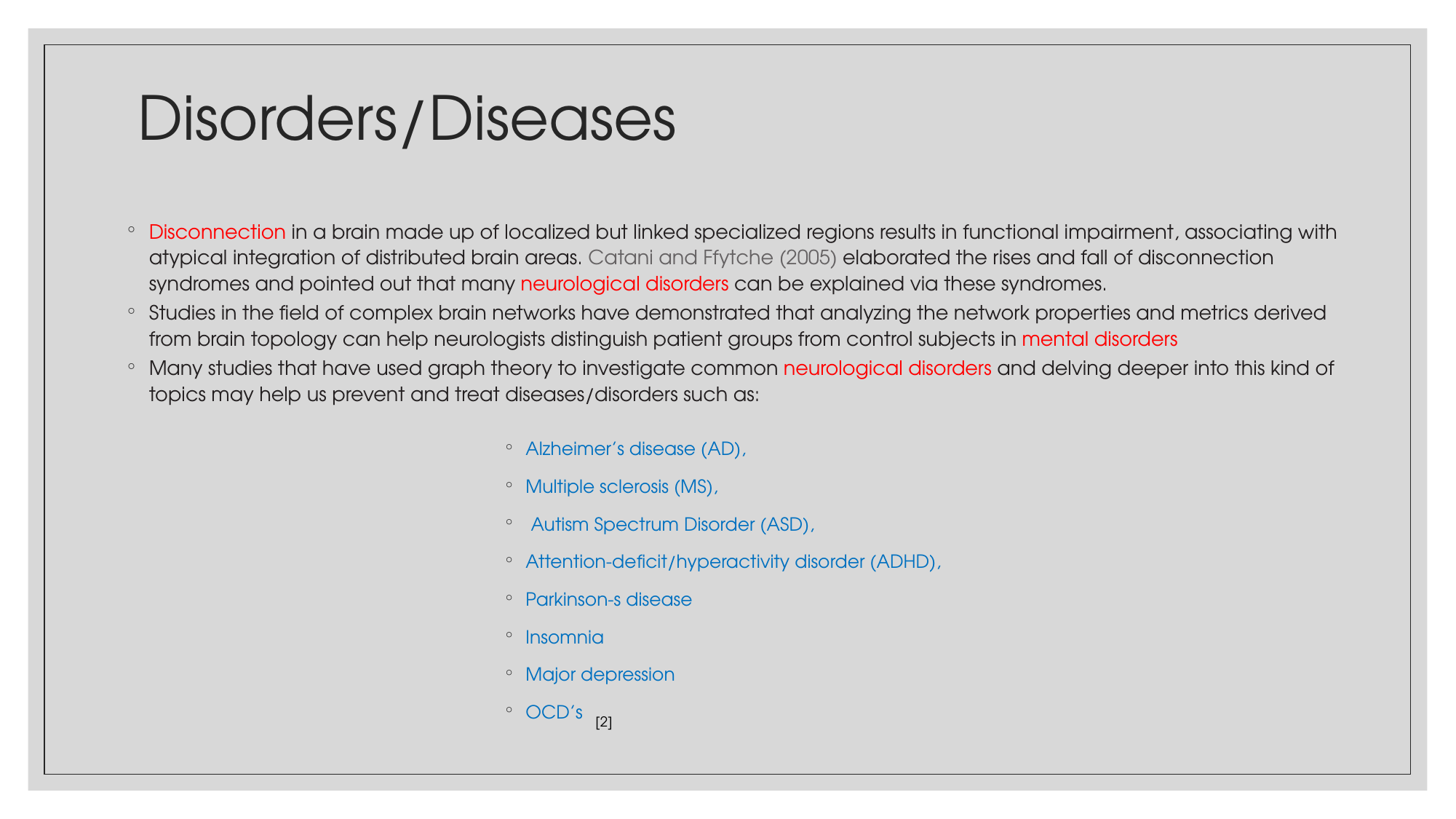

# Disorders/Diseases
Disconnection in a brain made up of localized but linked specialized regions results in functional impairment, associating with atypical integration of distributed brain areas. Catani and Ffytche (2005) elaborated the rises and fall of disconnection  syndromes and pointed out that many neurological disorders can be explained via these syndromes.
Studies in the ﬁeld of complex brain networks have demonstrated that analyzing the network properties and metrics derived from brain topology can help neurologists distinguish patient groups from control subjects in mental disorders
Many studies that have used graph theory to investigate common neurological disorders and delving deeper into this kind of topics may help us prevent and treat diseases/disorders such as:
Alzheimer’s disease (AD),
Multiple sclerosis (MS),
 Autism Spectrum Disorder (ASD),
Attention-deﬁcit/hyperactivity disorder (ADHD),
Parkinson-s disease
Insomnia
Major depression
OCD’s
[2]